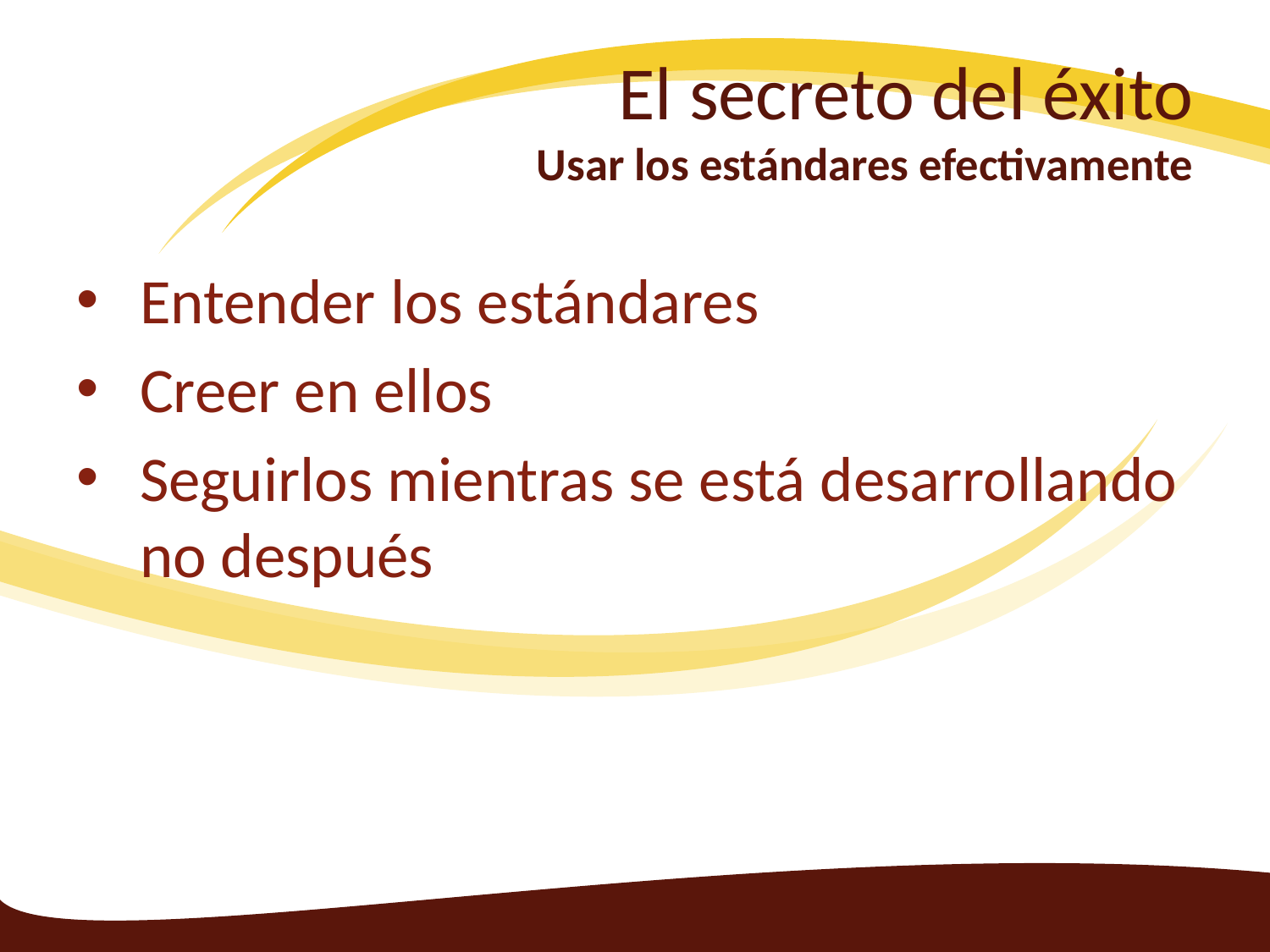

# El secreto del éxito Usar los estándares efectivamente
Entender los estándares
Creer en ellos
Seguirlos mientras se está desarrollando no después